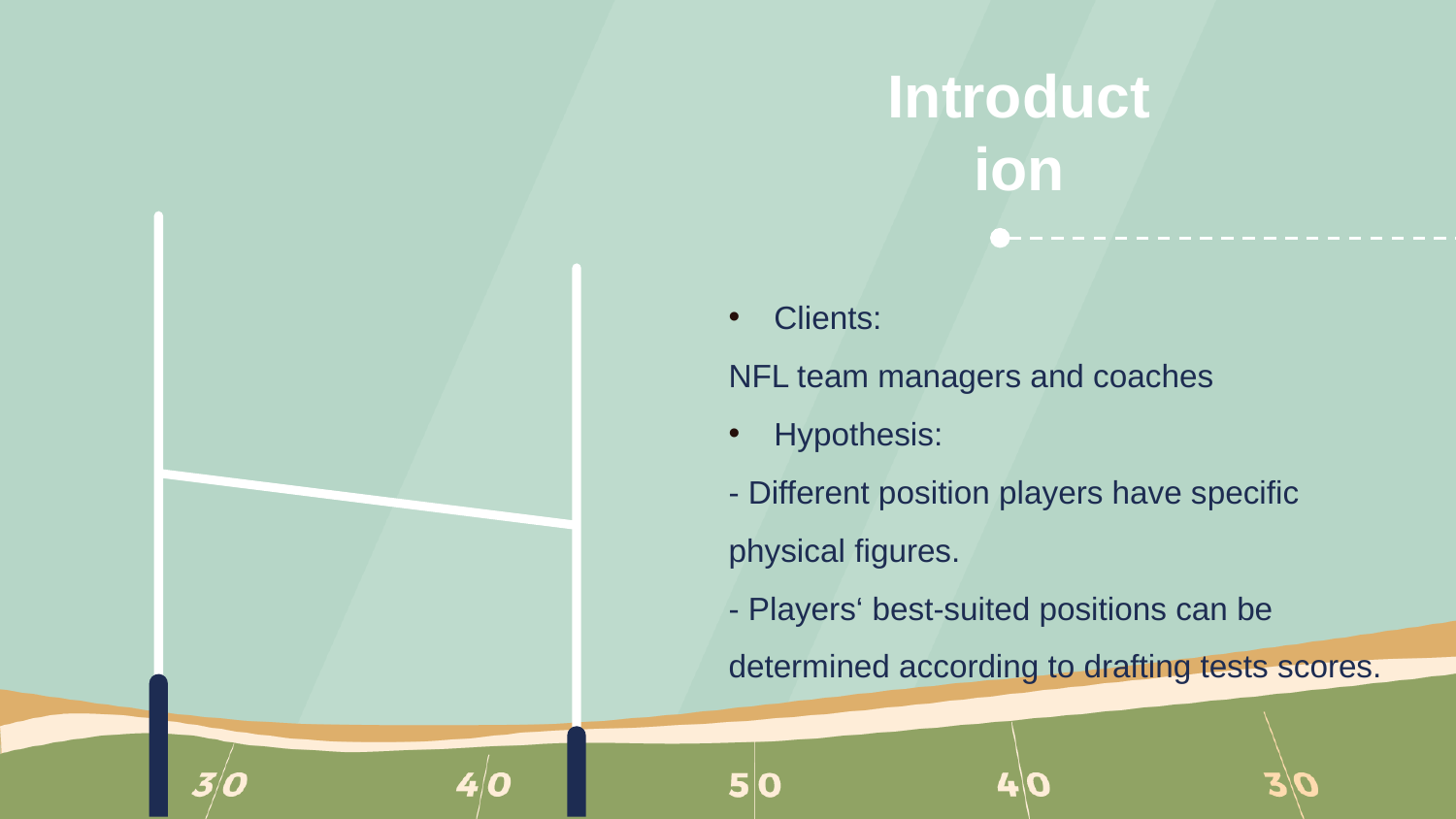

# Introduction

Clients:
NFL team managers and coaches
Hypothesis:
- Different position players have specific physical figures.
- Players‘ best-suited positions can be determined according to drafting tests scores.